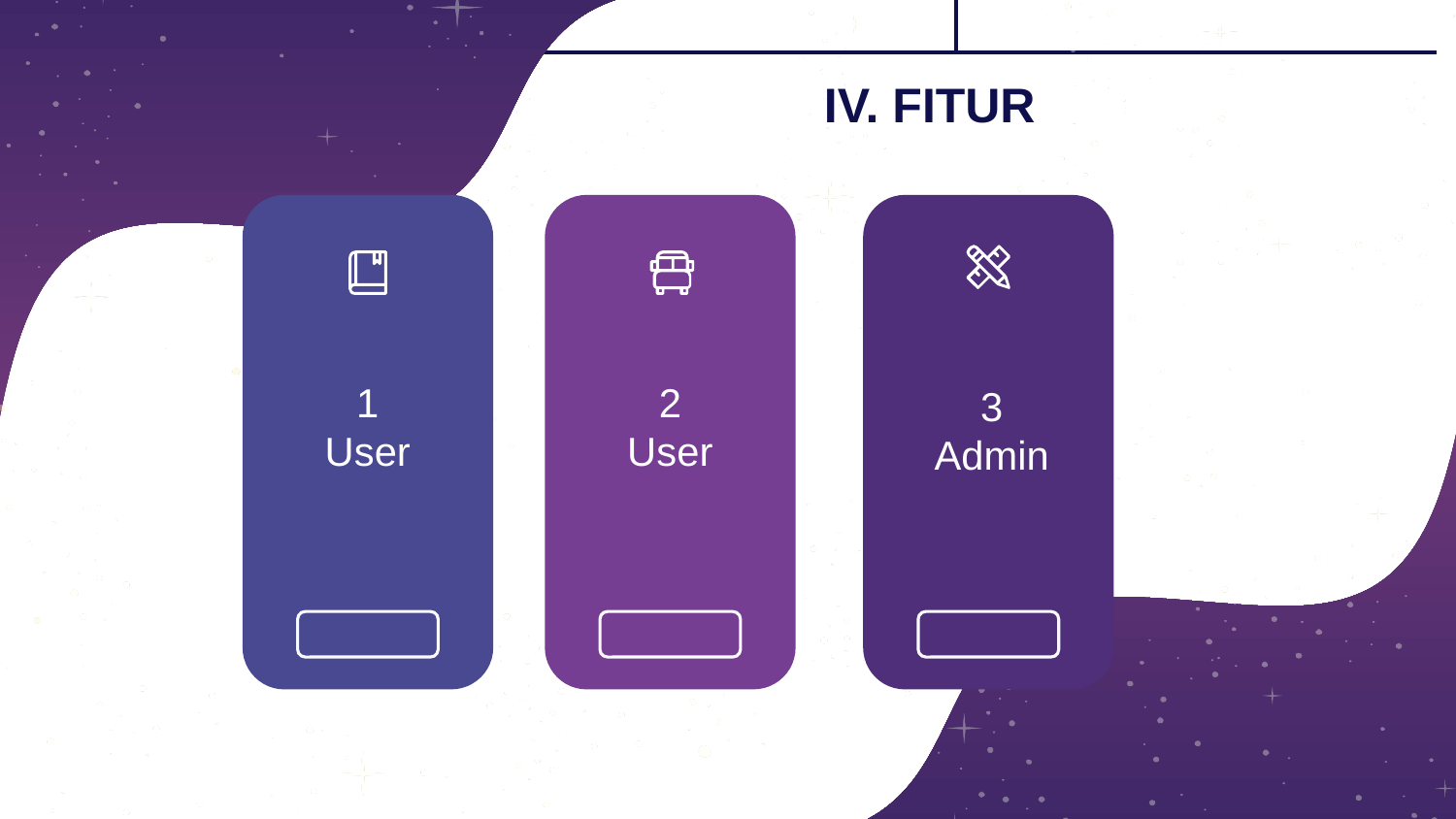

# IV. FITUR

1
User

2
User

3
Admin